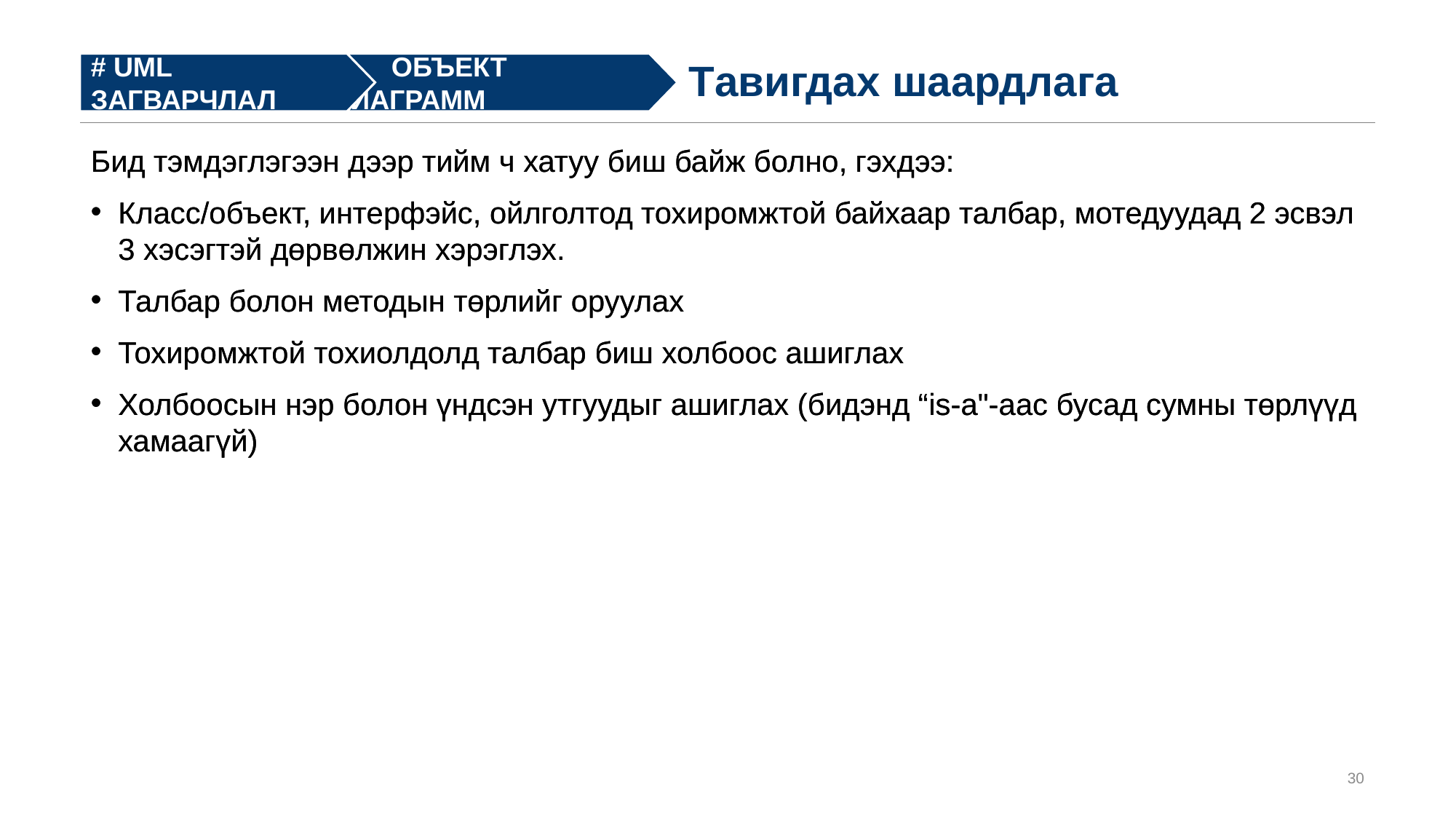

Тавигдах шаардлага
# UML ЗАГВАРЧЛАЛ
#      ОБЪЕКТ ДИАГРАММ
Бид тэмдэглэгээн дээр тийм ч хатуу биш байж болно, гэхдээ:
Класс/объект, интерфэйс, ойлголтод тохиромжтой байхаар талбар, мотедуудад 2 эсвэл 3 хэсэгтэй дөрвөлжин хэрэглэх.
Талбар болон методын төрлийг оруулах
Тохиромжтой тохиолдолд талбар биш холбоос ашиглах
Холбоосын нэр болон үндсэн утгуудыг ашиглах (бидэнд “is-a"-аас бусад сумны төрлүүд хамаагүй)
Бид тэмдэглэгээн дээр тийм ч хатуу биш байж болно, гэхдээ:
Класс/объект, интерфэйс, ойлголтод тохиромжтой байхаар талбар, мотедуудад 2 эсвэл 3 хэсэгтэй дөрвөлжин хэрэглэх.
Талбар болон методын төрлийг оруулах
Тохиромжтой тохиолдолд талбар биш холбоос ашиглах
Холбоосын нэр болон үндсэн утгуудыг ашиглах (бидэнд “is-a"-аас бусад сумны төрлүүд хамаагүй)
30